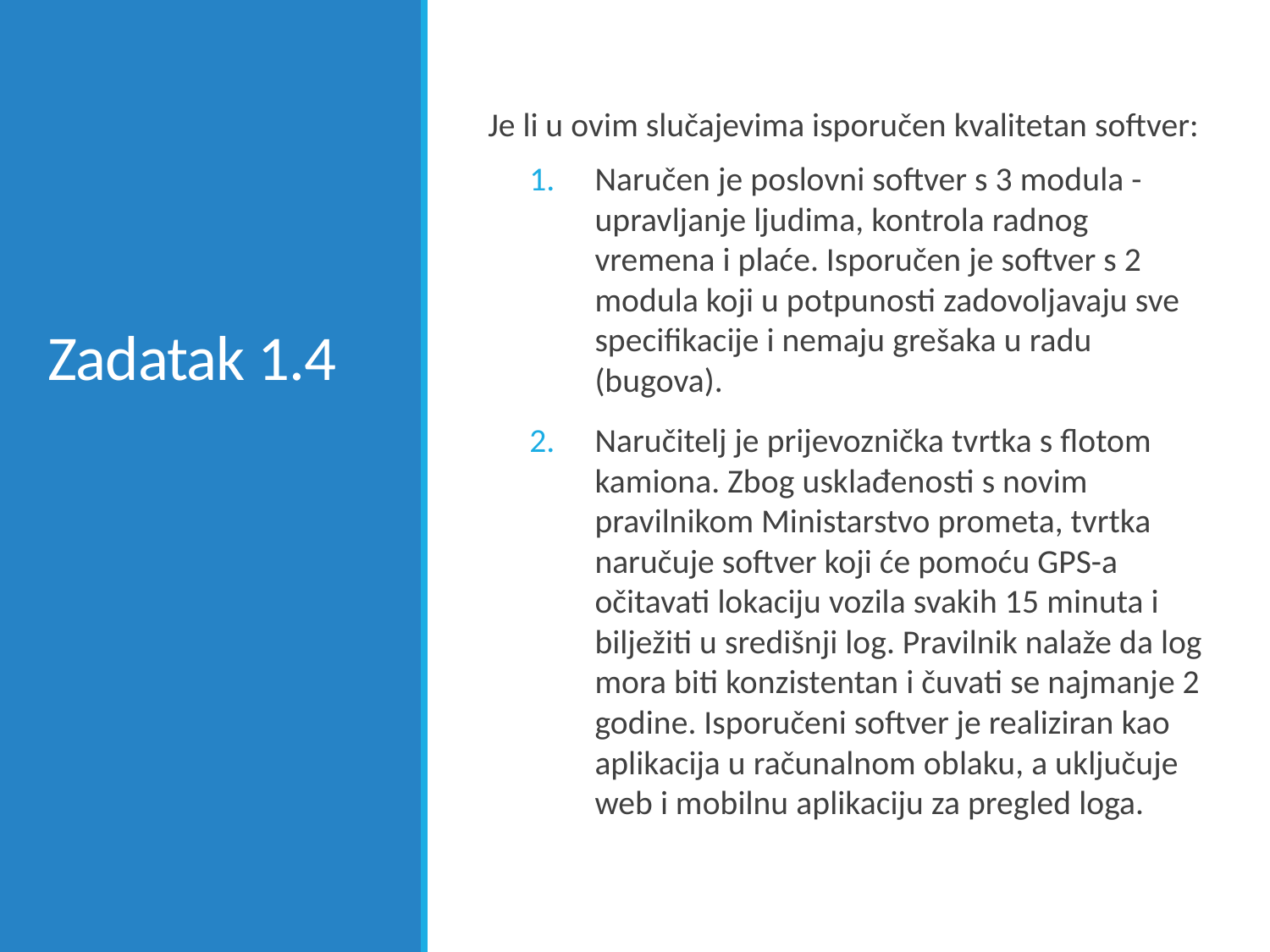

# Zadatak 1.4
Je li u ovim slučajevima isporučen kvalitetan softver:
Naručen je poslovni softver s 3 modula - upravljanje ljudima, kontrola radnog vremena i plaće. Isporučen je softver s 2 modula koji u potpunosti zadovoljavaju sve specifikacije i nemaju grešaka u radu (bugova).
Naručitelj je prijevoznička tvrtka s flotom kamiona. Zbog usklađenosti s novim pravilnikom Ministarstvo prometa, tvrtka naručuje softver koji će pomoću GPS-a očitavati lokaciju vozila svakih 15 minuta i bilježiti u središnji log. Pravilnik nalaže da log mora biti konzistentan i čuvati se najmanje 2 godine. Isporučeni softver je realiziran kao aplikacija u računalnom oblaku, a uključuje web i mobilnu aplikaciju za pregled loga.